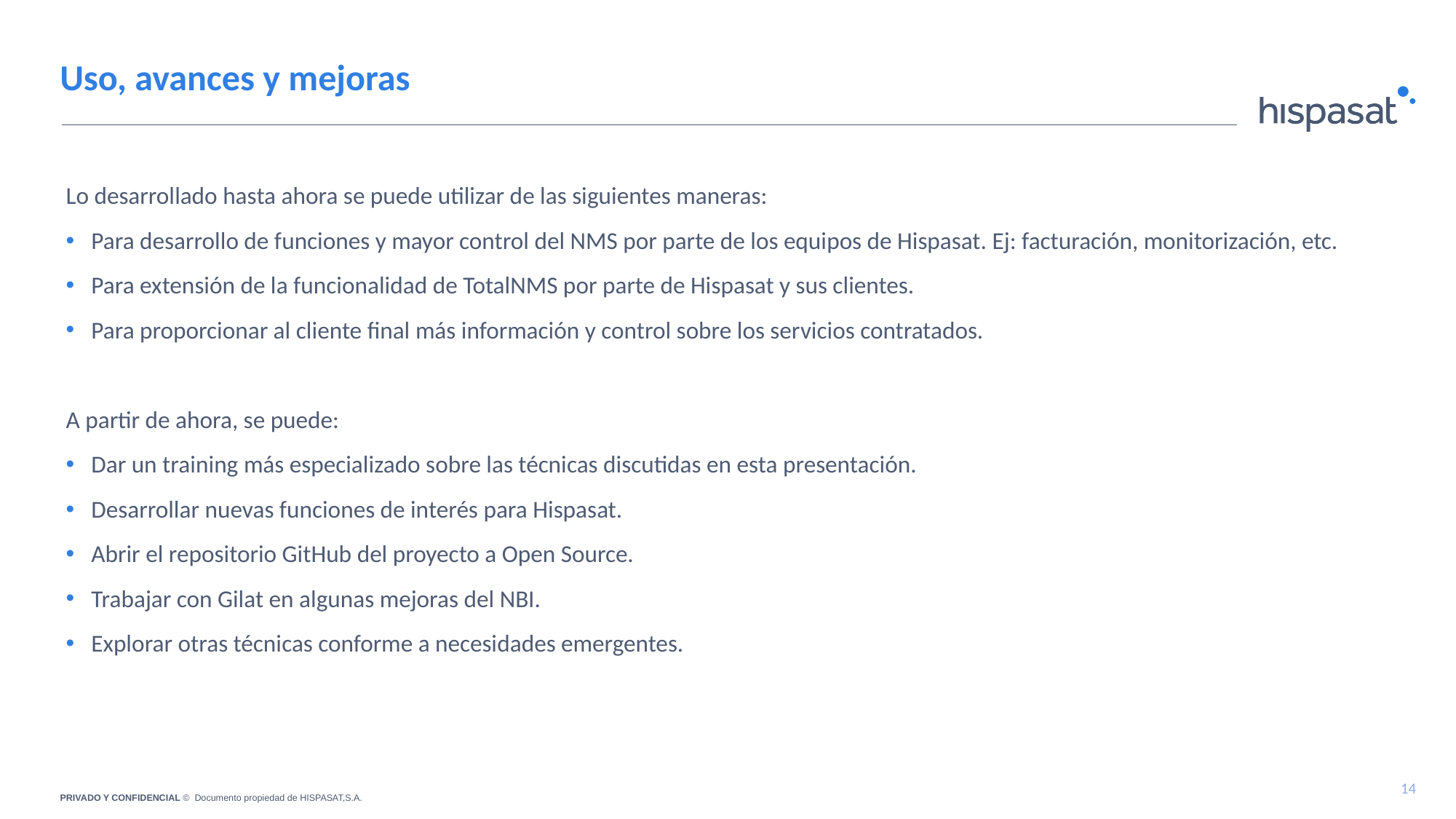

Uso, avances y mejoras
Lo desarrollado hasta ahora se puede utilizar de las siguientes maneras:
Para desarrollo de funciones y mayor control del NMS por parte de los equipos de Hispasat. Ej: facturación, monitorización, etc.
Para extensión de la funcionalidad de TotalNMS por parte de Hispasat y sus clientes.
Para proporcionar al cliente final más información y control sobre los servicios contratados.

A partir de ahora, se puede:
Dar un training más especializado sobre las técnicas discutidas en esta presentación.
Desarrollar nuevas funciones de interés para Hispasat.
Abrir el repositorio GitHub del proyecto a Open Source.
Trabajar con Gilat en algunas mejoras del NBI.
Explorar otras técnicas conforme a necesidades emergentes.
14